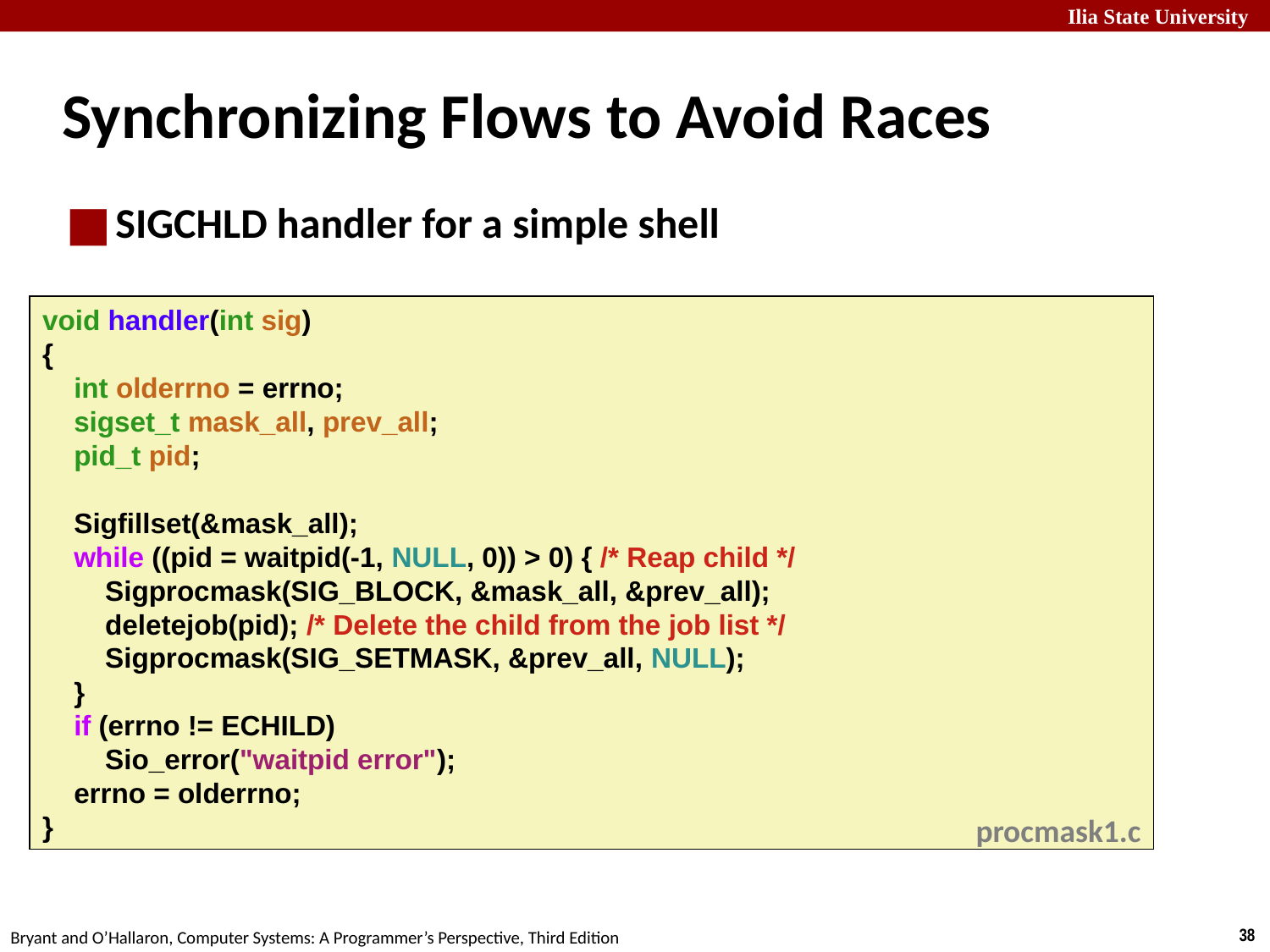

# Synchronizing Flows to Avoid Races
SIGCHLD handler for a simple shell
void handler(int sig)
{
    int olderrno = errno;
    sigset_t mask_all, prev_all;
    pid_t pid;

    Sigfillset(&mask_all);
    while ((pid = waitpid(-1, NULL, 0)) > 0) { /* Reap child */
        Sigprocmask(SIG_BLOCK, &mask_all, &prev_all);
        deletejob(pid); /* Delete the child from the job list */
        Sigprocmask(SIG_SETMASK, &prev_all, NULL);
    }
    if (errno != ECHILD)
        Sio_error("waitpid error");
    errno = olderrno;
}
procmask1.c